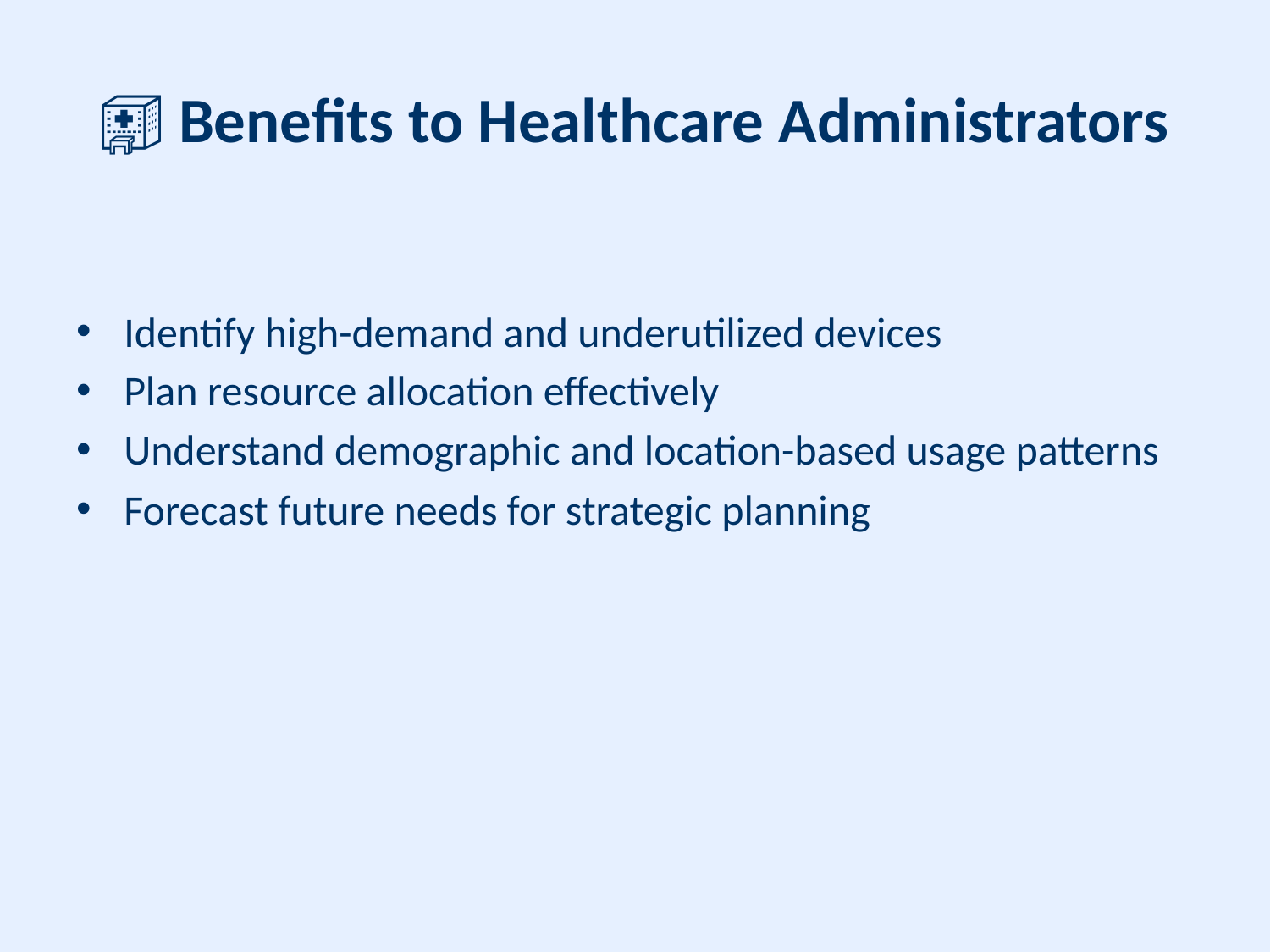

# 🏥 Benefits to Healthcare Administrators

Identify high-demand and underutilized devices
Plan resource allocation effectively
Understand demographic and location-based usage patterns
Forecast future needs for strategic planning